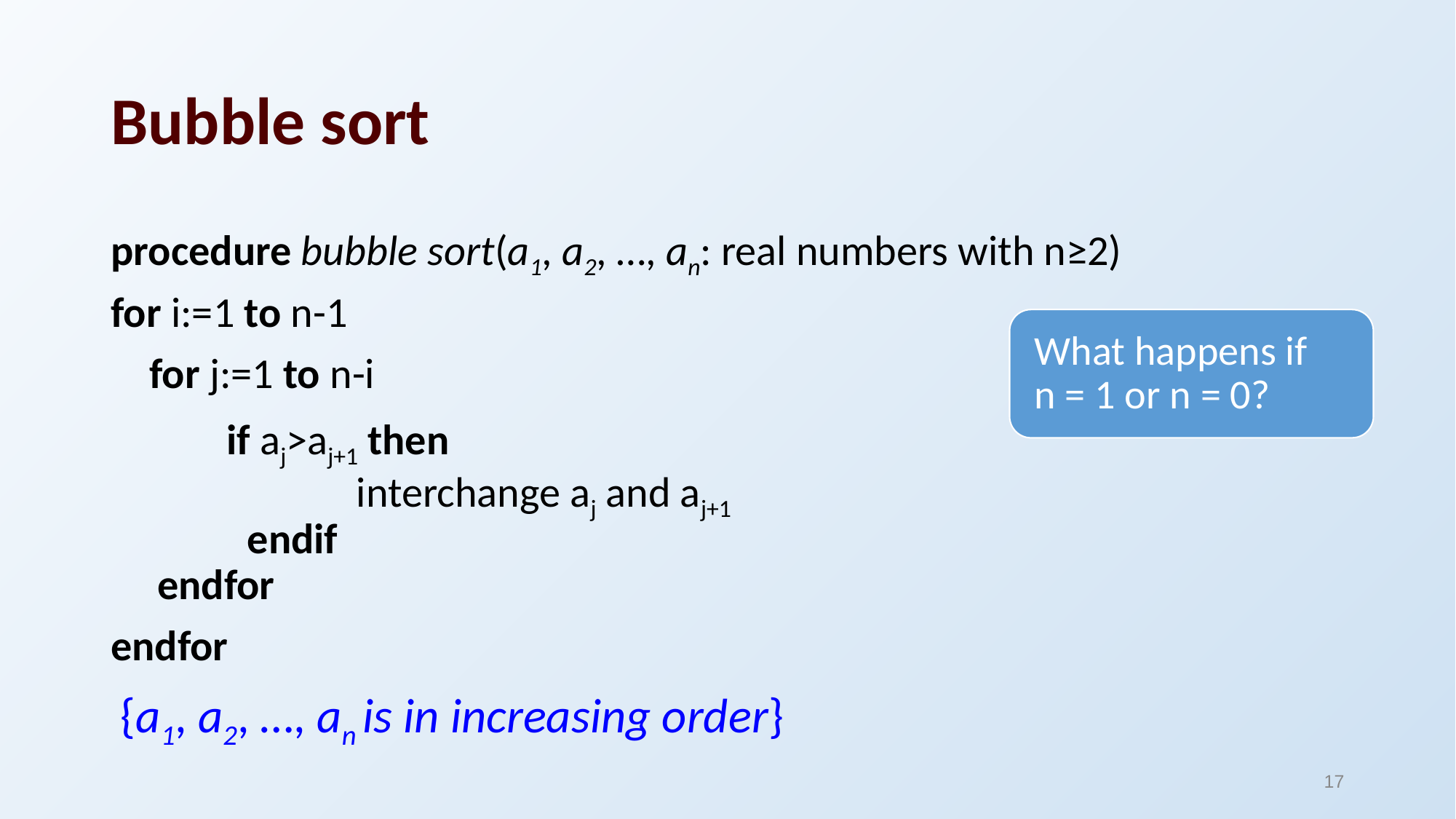

# Bubble sort
procedure bubble sort(a1, a2, …, an: real numbers with n≥2)
for i:=1 to n-1
    for j:=1 to n-i
            if aj>aj+1 then
 		interchange aj and aj+1
 	endif
  endfor
endfor
 {a1, a2, …, an is in increasing order}

What happens if
n = 1 or n = 0?
17